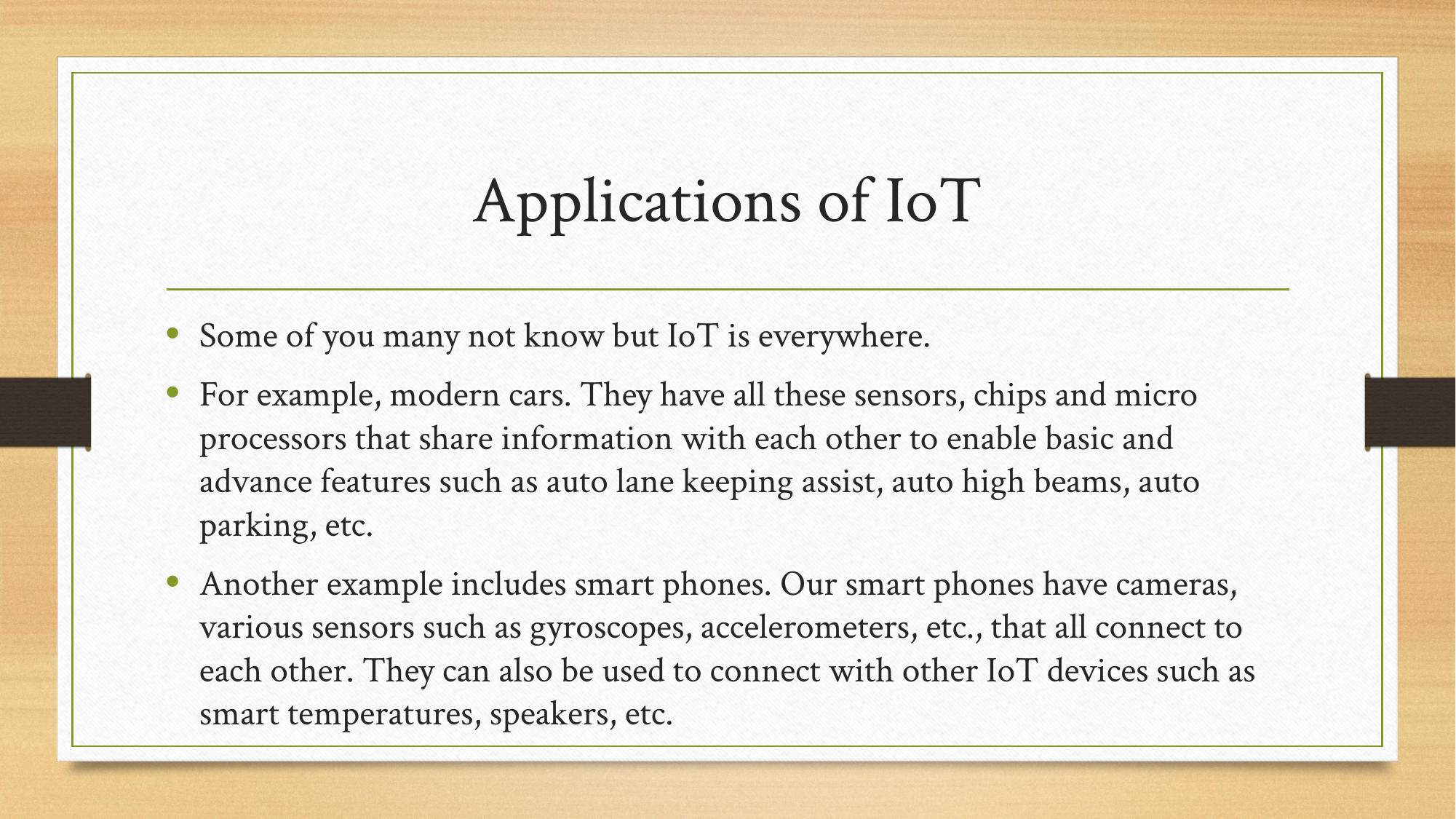

# Applications of IoT
Some of you many not know but IoT is everywhere.
For example, modern cars. They have all these sensors, chips and micro processors that share information with each other to enable basic and advance features such as auto lane keeping assist, auto high beams, auto parking, etc.
Another example includes smart phones. Our smart phones have cameras, various sensors such as gyroscopes, accelerometers, etc., that all connect to each other. They can also be used to connect with other IoT devices such as smart temperatures, speakers, etc.